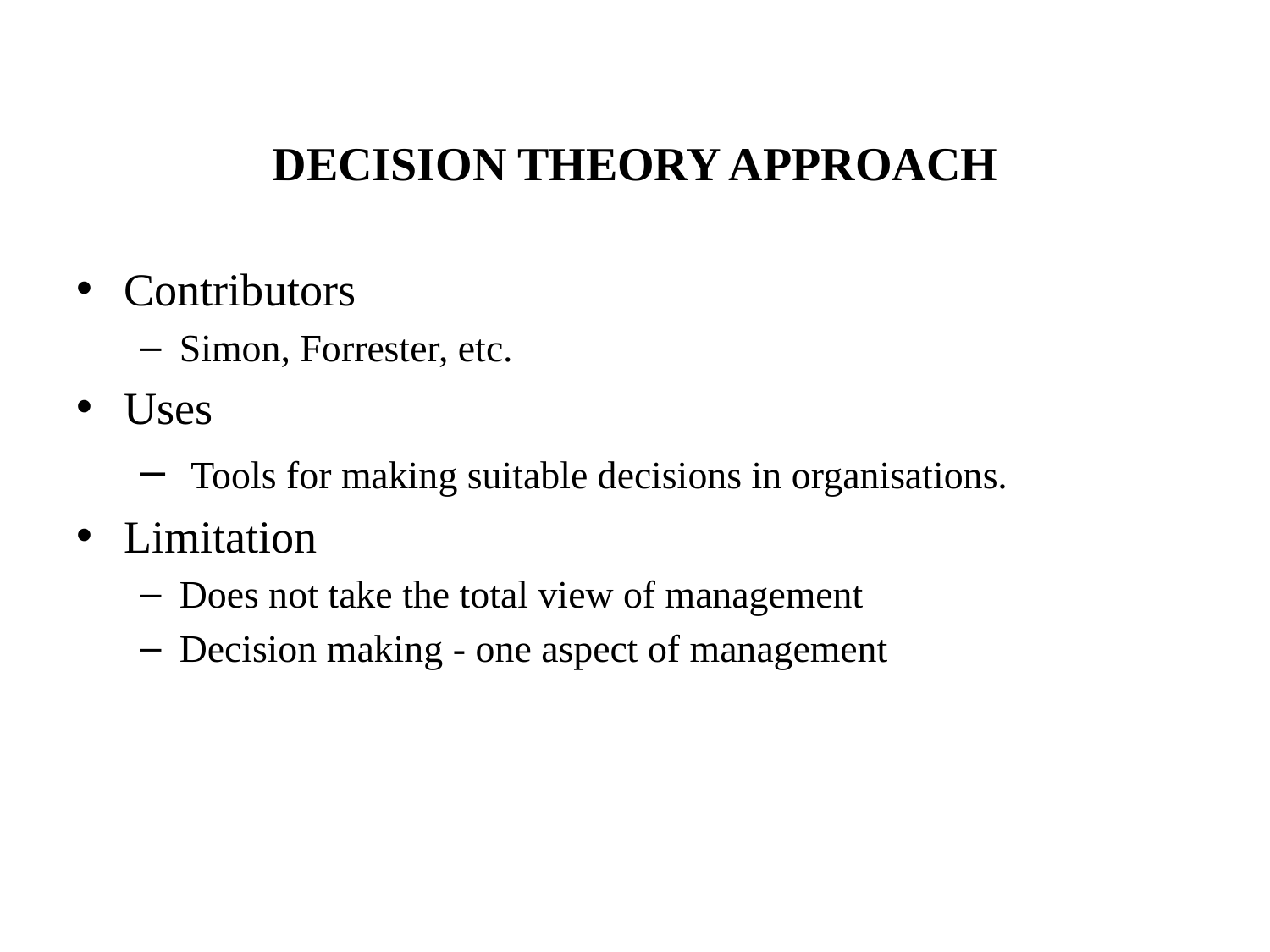

# DECISION THEORY APPROACH
Contributors
Simon, Forrester, etc.
Uses
 Tools for making suitable decisions in organisations.
Limitation
Does not take the total view of management
Decision making - one aspect of management